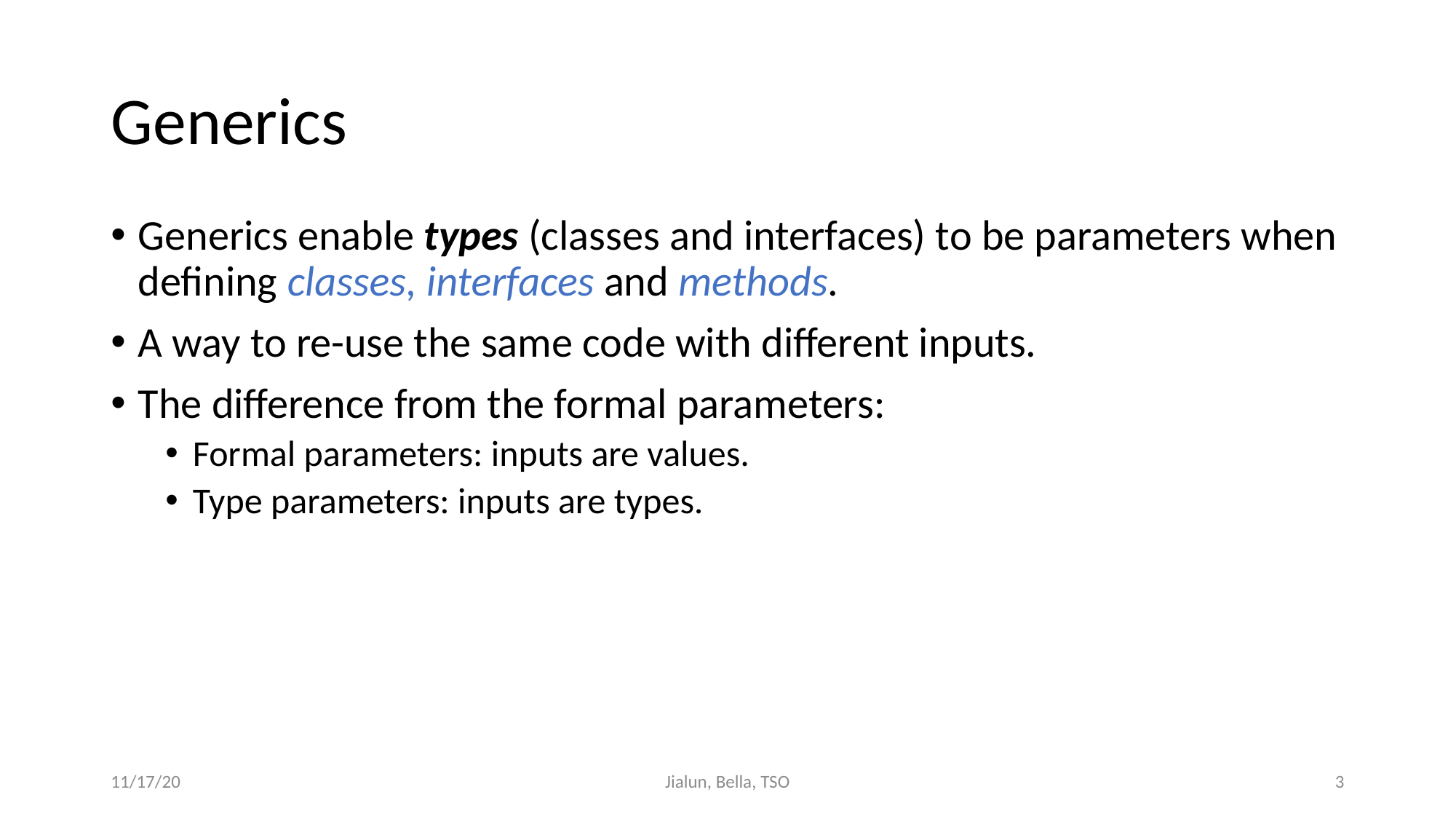

# Generics
Generics enable types (classes and interfaces) to be parameters when defining classes, interfaces and methods.
A way to re-use the same code with different inputs.
The difference from the formal parameters:
Formal parameters: inputs are values.
Type parameters: inputs are types.
11/17/20
Jialun, Bella, TSO
3